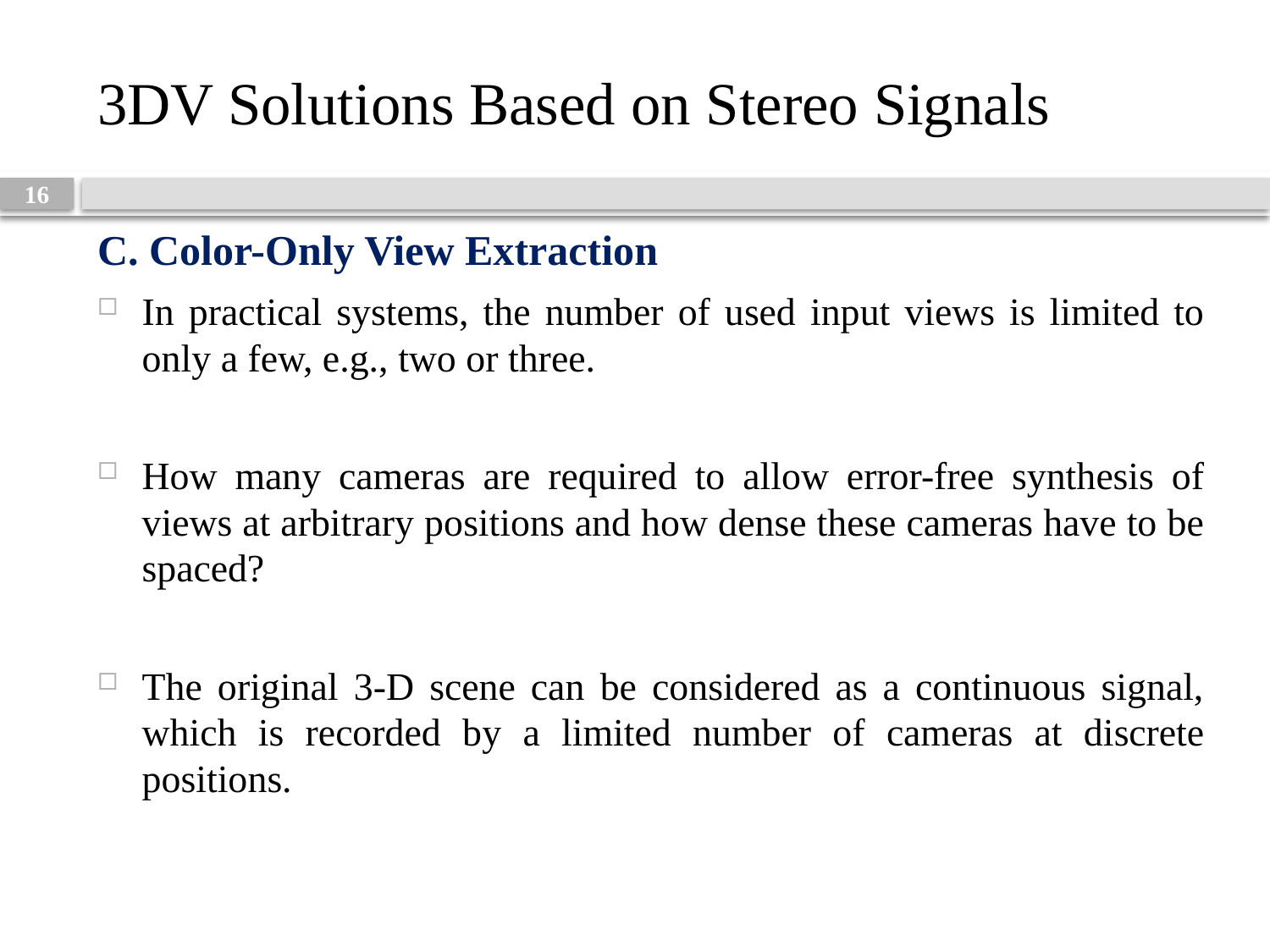

# 3DV Solutions Based on Stereo Signals
16
C. Color-Only View Extraction
In practical systems, the number of used input views is limited to only a few, e.g., two or three.

How many cameras are required to allow error-free synthesis of views at arbitrary positions and how dense these cameras have to be spaced?

The original 3-D scene can be considered as a continuous signal, which is recorded by a limited number of cameras at discrete positions.